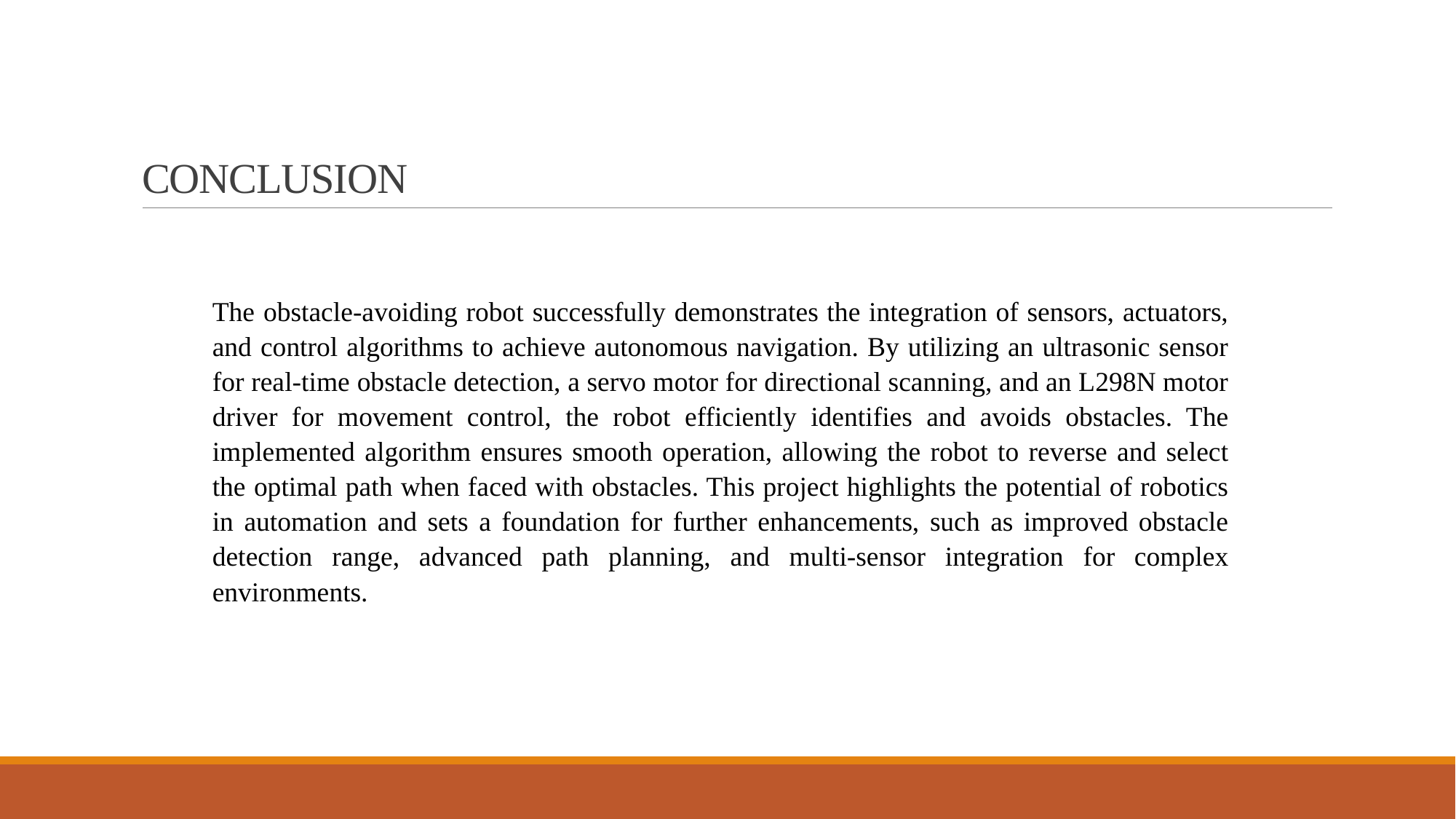

# CONCLUSION

The obstacle-avoiding robot successfully demonstrates the integration of sensors, actuators, and control algorithms to achieve autonomous navigation. By utilizing an ultrasonic sensor for real-time obstacle detection, a servo motor for directional scanning, and an L298N motor driver for movement control, the robot efficiently identifies and avoids obstacles. The implemented algorithm ensures smooth operation, allowing the robot to reverse and select the optimal path when faced with obstacles. This project highlights the potential of robotics in automation and sets a foundation for further enhancements, such as improved obstacle detection range, advanced path planning, and multi-sensor integration for complex environments.